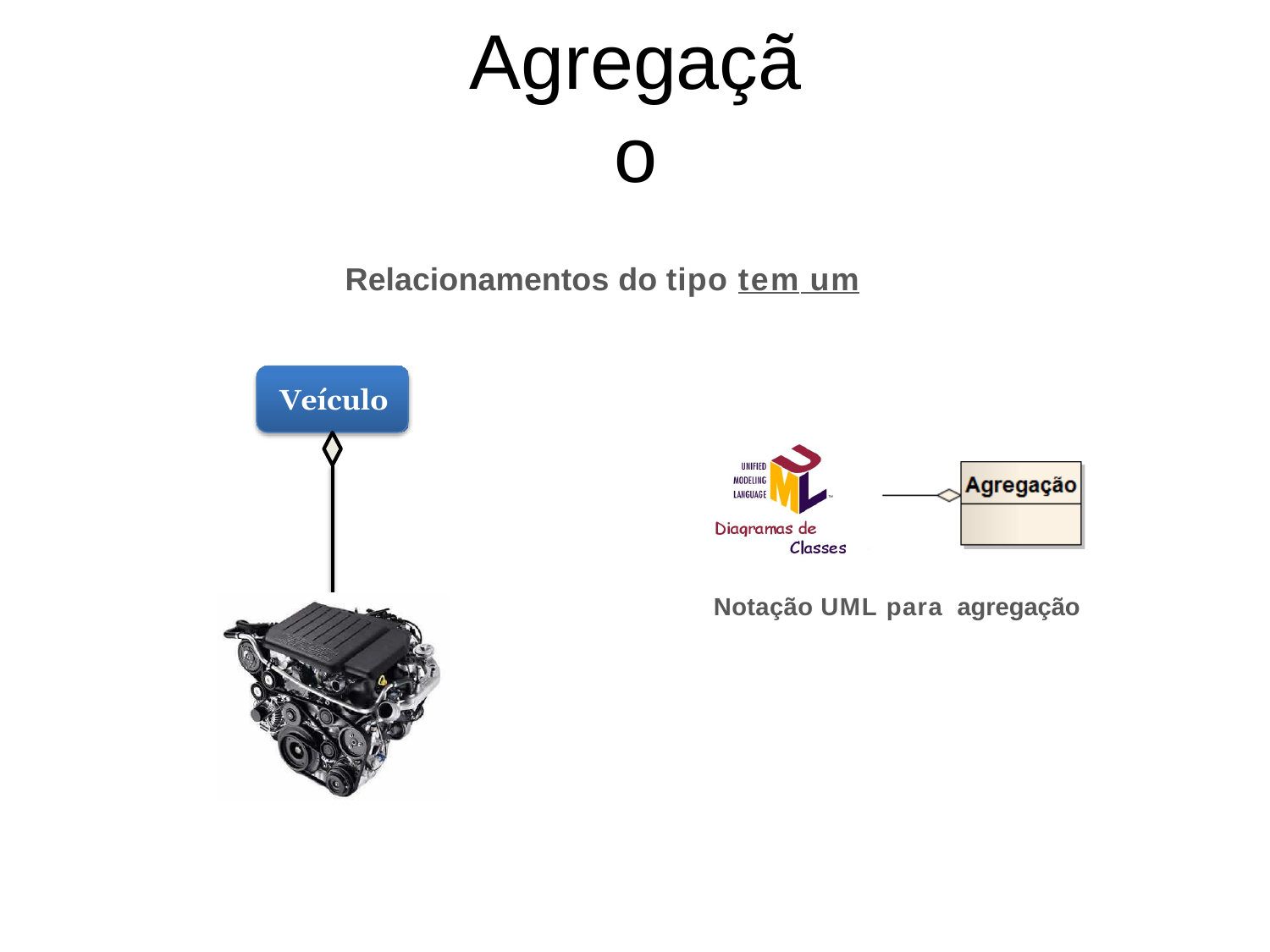

# Agregação
Relacionamentos do tipo tem um

Veículo

Notação UML para agregação